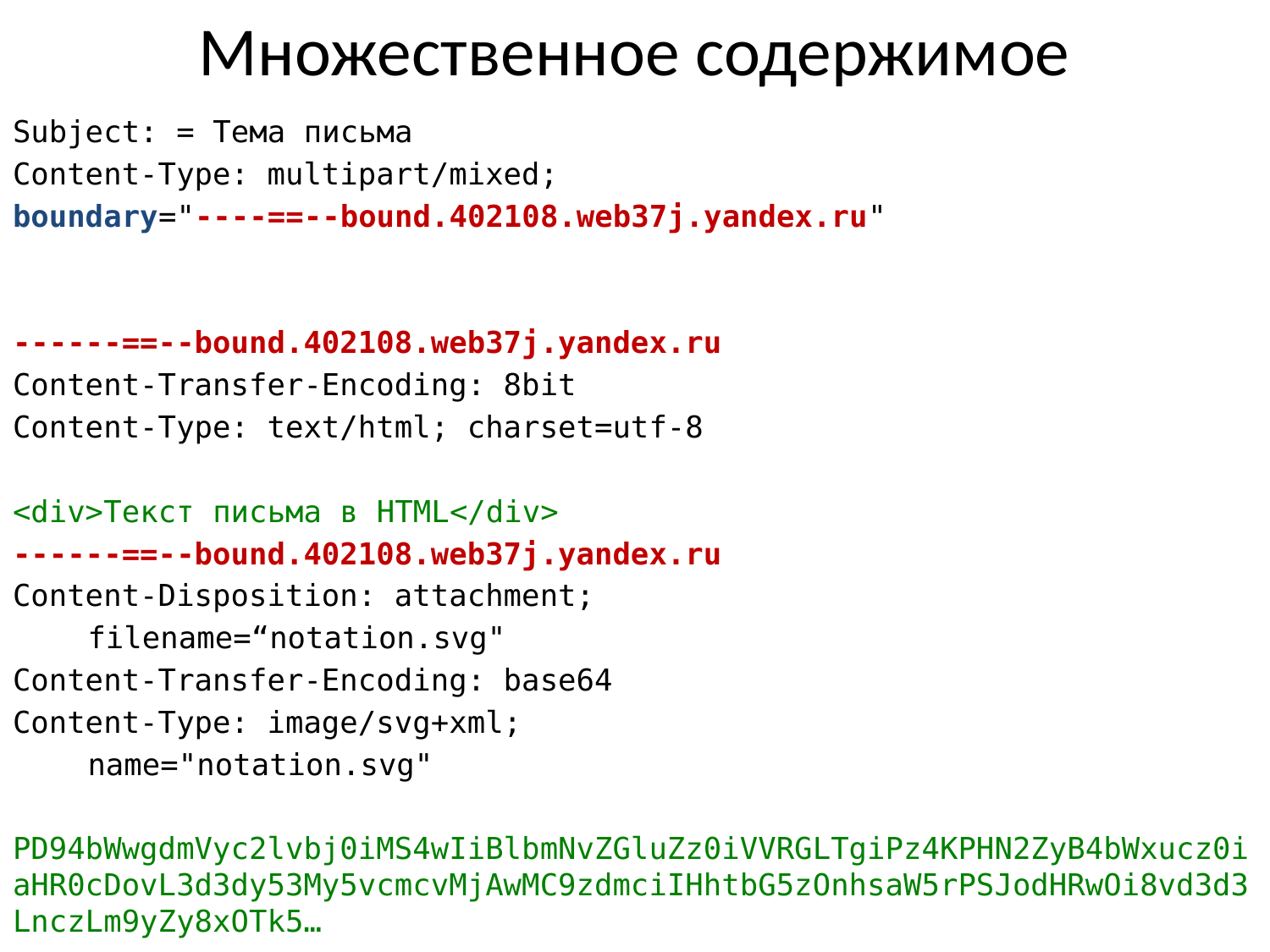

# Множественное содержимое
Subject: = Тема письма
Content-Type: multipart/mixed;
boundary="----==--bound.402108.web37j.yandex.ru"

------==--bound.402108.web37j.yandex.ru
Content-Transfer-Encoding: 8bit
Content-Type: text/html; charset=utf-8

<div>Текст письма в HTML</div>
------==--bound.402108.web37j.yandex.ru
Content-Disposition: attachment;
	filename=“notation.svg"
Content-Transfer-Encoding: base64
Content-Type: image/svg+xml;
	name="notation.svg"

PD94bWwgdmVyc2lvbj0iMS4wIiBlbmNvZGluZz0iVVRGLTgiPz4KPHN2ZyB4bWxucz0iaHR0cDovL3d3dy53My5vcmcvMjAwMC9zdmciIHhtbG5zOnhsaW5rPSJodHRwOi8vd3d3LnczLm9yZy8xOTk5…